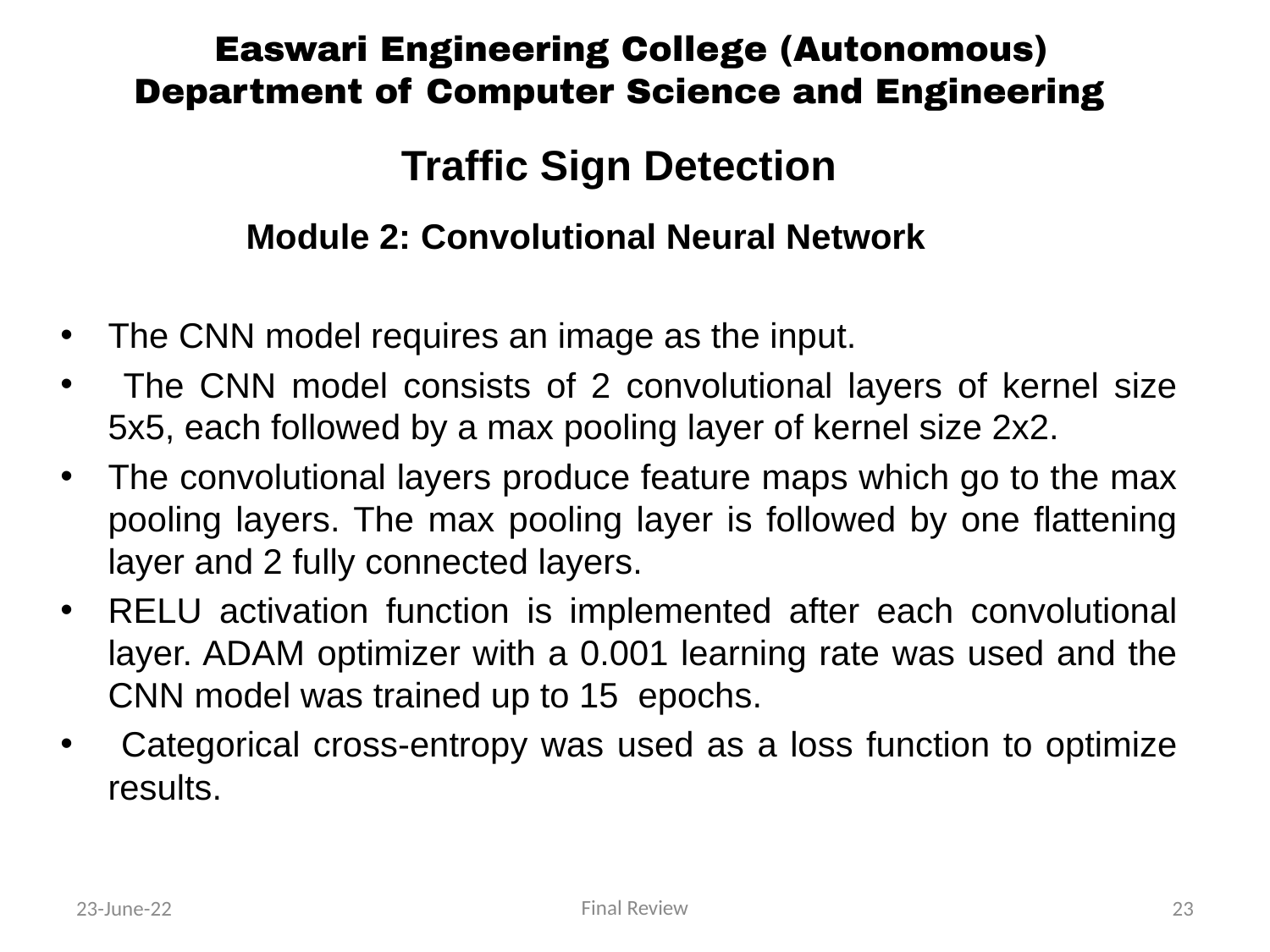

Easwari Engineering College (Autonomous)
Department of Computer Science and Engineering
          Traffic Sign Detection
       Module 2: Convolutional Neural Network
The CNN model requires an image as the input.
 The CNN model consists of 2 convolutional layers of kernel size 5x5, each followed by a max pooling layer of kernel size 2x2.
The convolutional layers produce feature maps which go to the max pooling layers. The max pooling layer is followed by one flattening layer and 2 fully connected layers.
RELU activation function is implemented after each convolutional layer. ADAM optimizer with a 0.001 learning rate was used and the CNN model was trained up to 15  epochs.
 Categorical cross-entropy was used as a loss function to optimize results.
Final Review
23-June-22
23
23